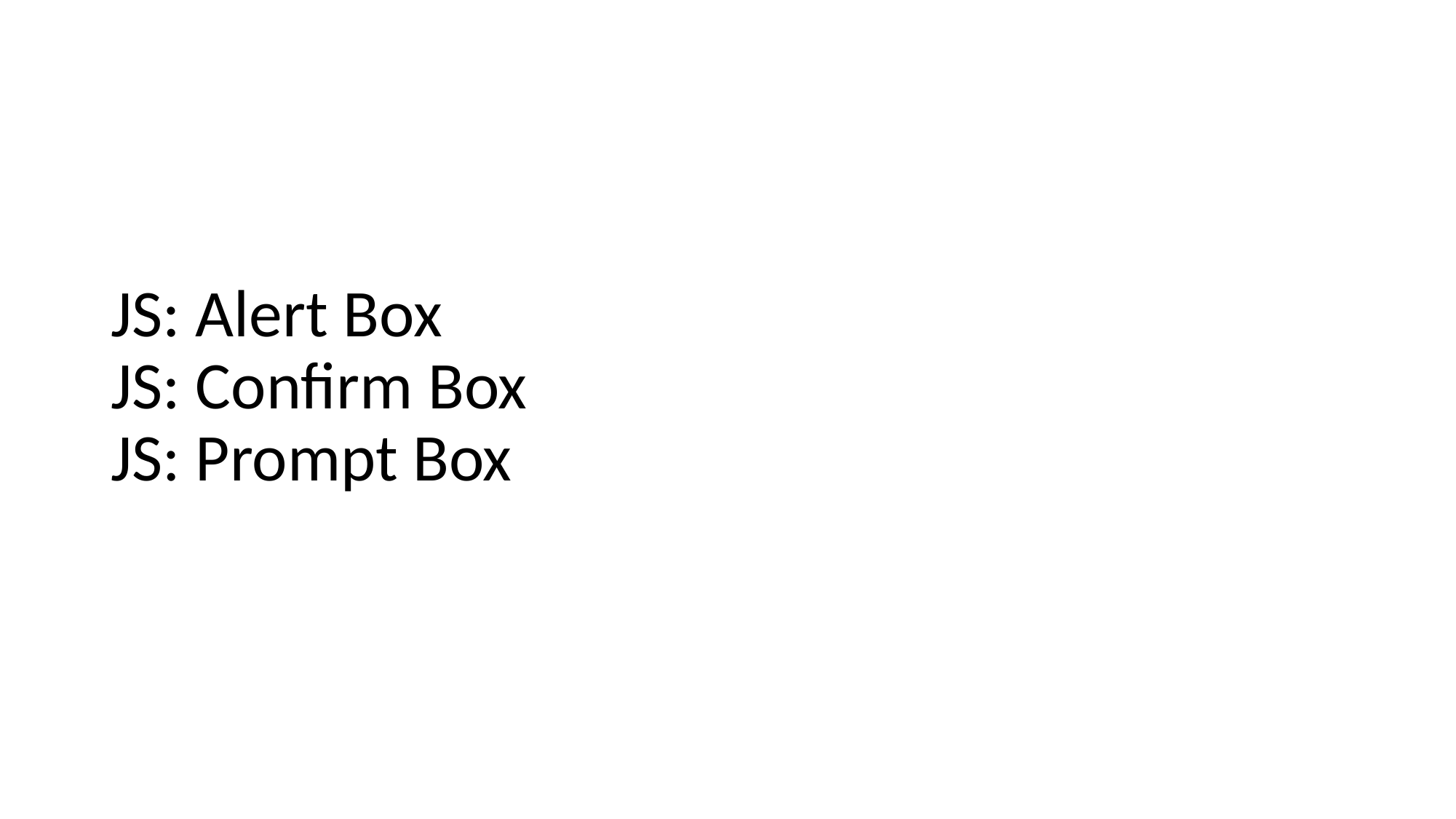

# JS: Alert Box JS: Confirm Box JS: Prompt Box